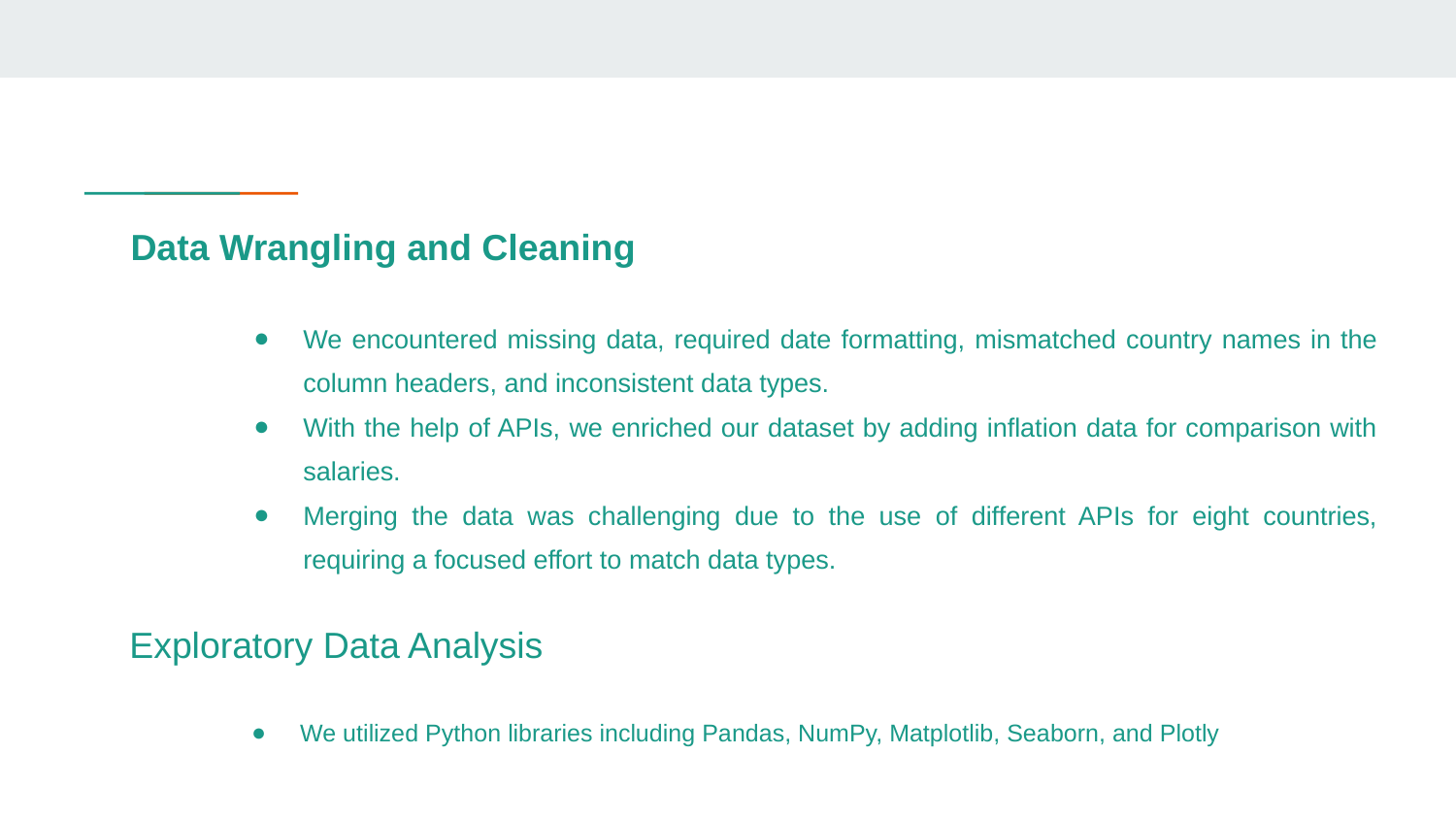

# Data Wrangling and Cleaning
We encountered missing data, required date formatting, mismatched country names in the column headers, and inconsistent data types.
With the help of APIs, we enriched our dataset by adding inflation data for comparison with salaries.
Merging the data was challenging due to the use of different APIs for eight countries, requiring a focused effort to match data types.
  Exploratory Data Analysis
We utilized Python libraries including Pandas, NumPy, Matplotlib, Seaborn, and Plotly